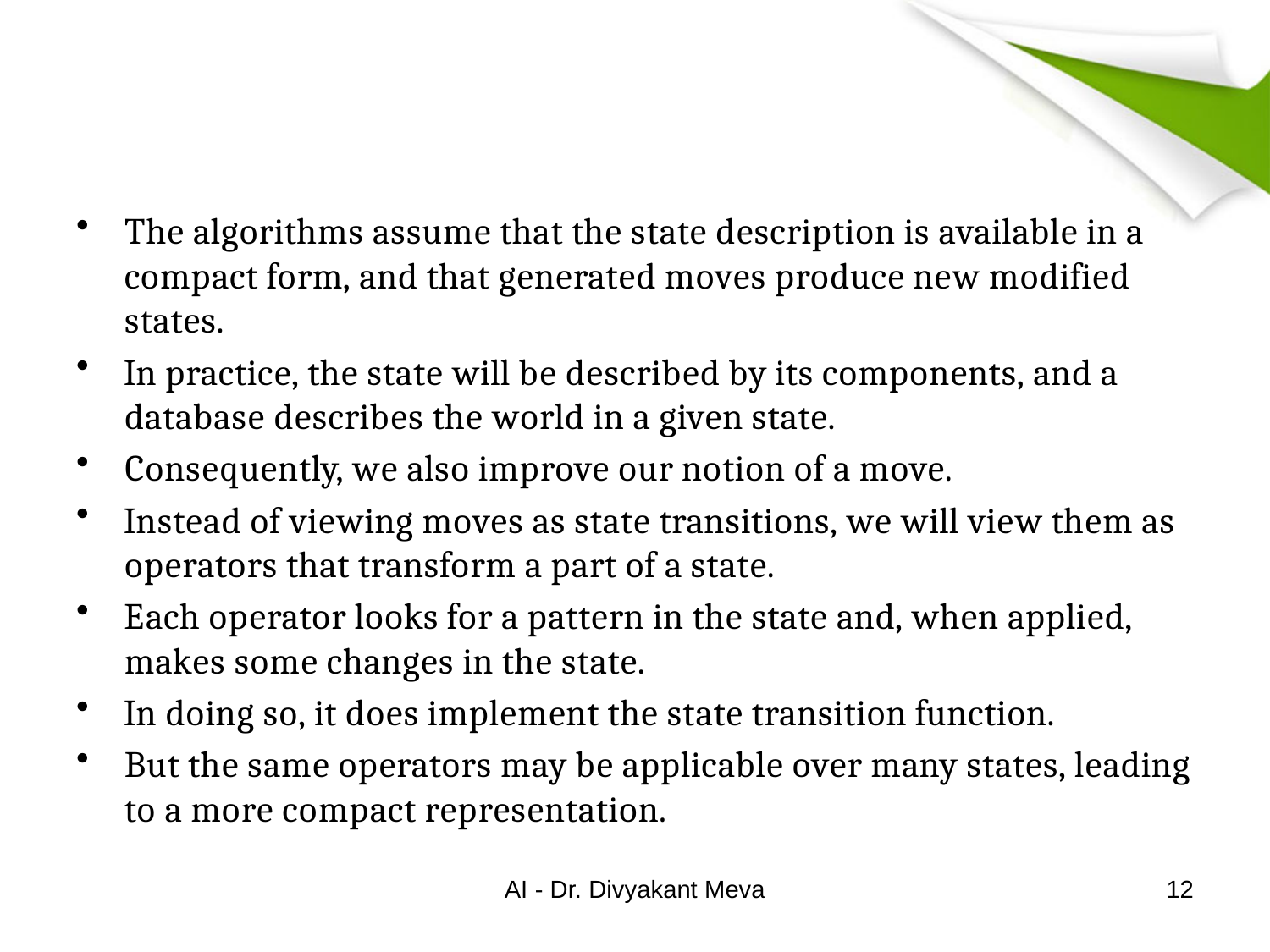

#
The algorithms assume that the state description is available in a compact form, and that generated moves produce new modified states.
In practice, the state will be described by its components, and a database describes the world in a given state.
Consequently, we also improve our notion of a move.
Instead of viewing moves as state transitions, we will view them as operators that transform a part of a state.
Each operator looks for a pattern in the state and, when applied, makes some changes in the state.
In doing so, it does implement the state transition function.
But the same operators may be applicable over many states, leading to a more compact representation.
AI - Dr. Divyakant Meva
12